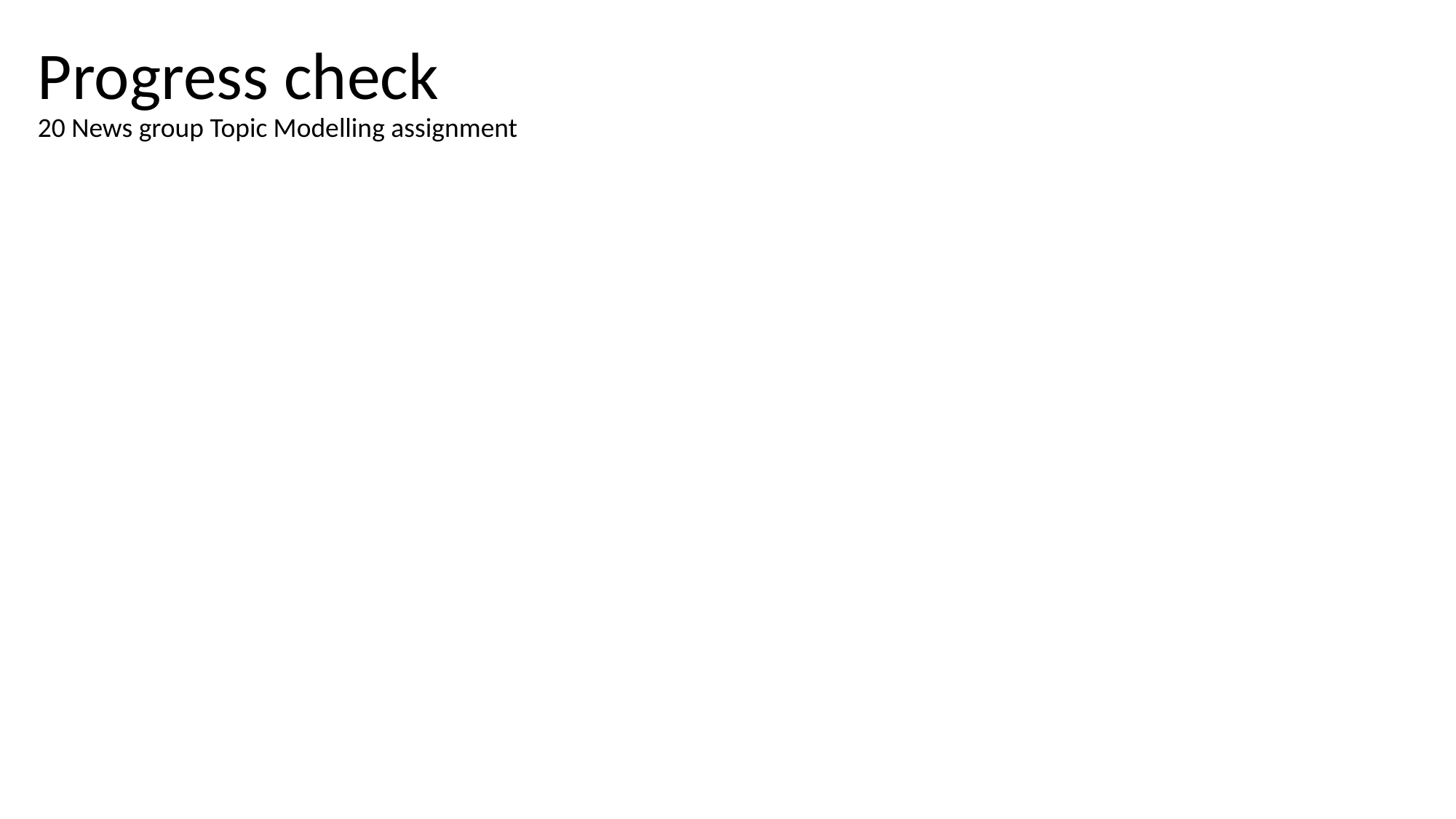

# Progress check 20 News group Topic Modelling assignment